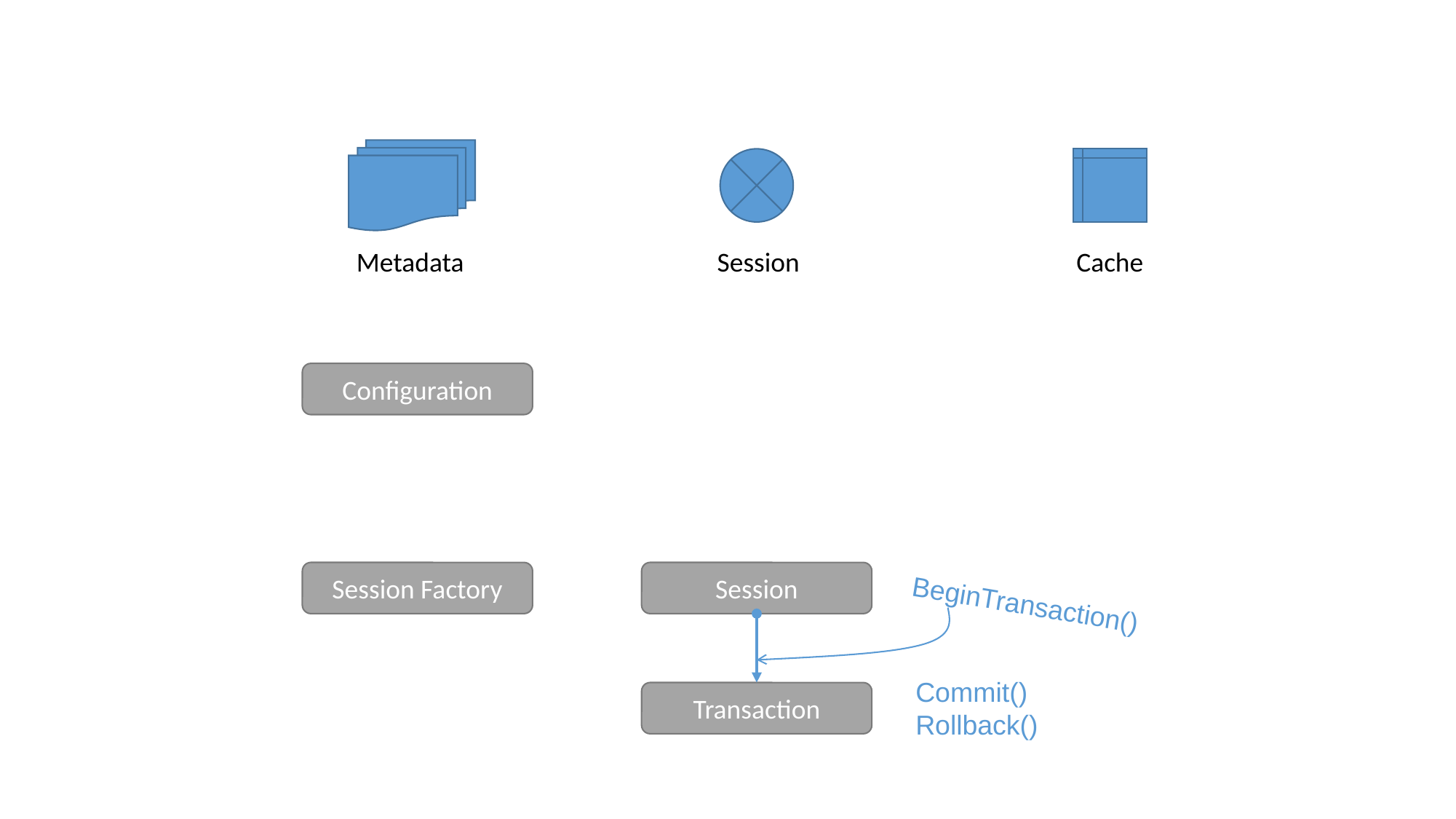

Metadata
Session
Cache
Configuration
Session Factory
Session
BeginTransaction()

Commit()
Rollback()
Transaction